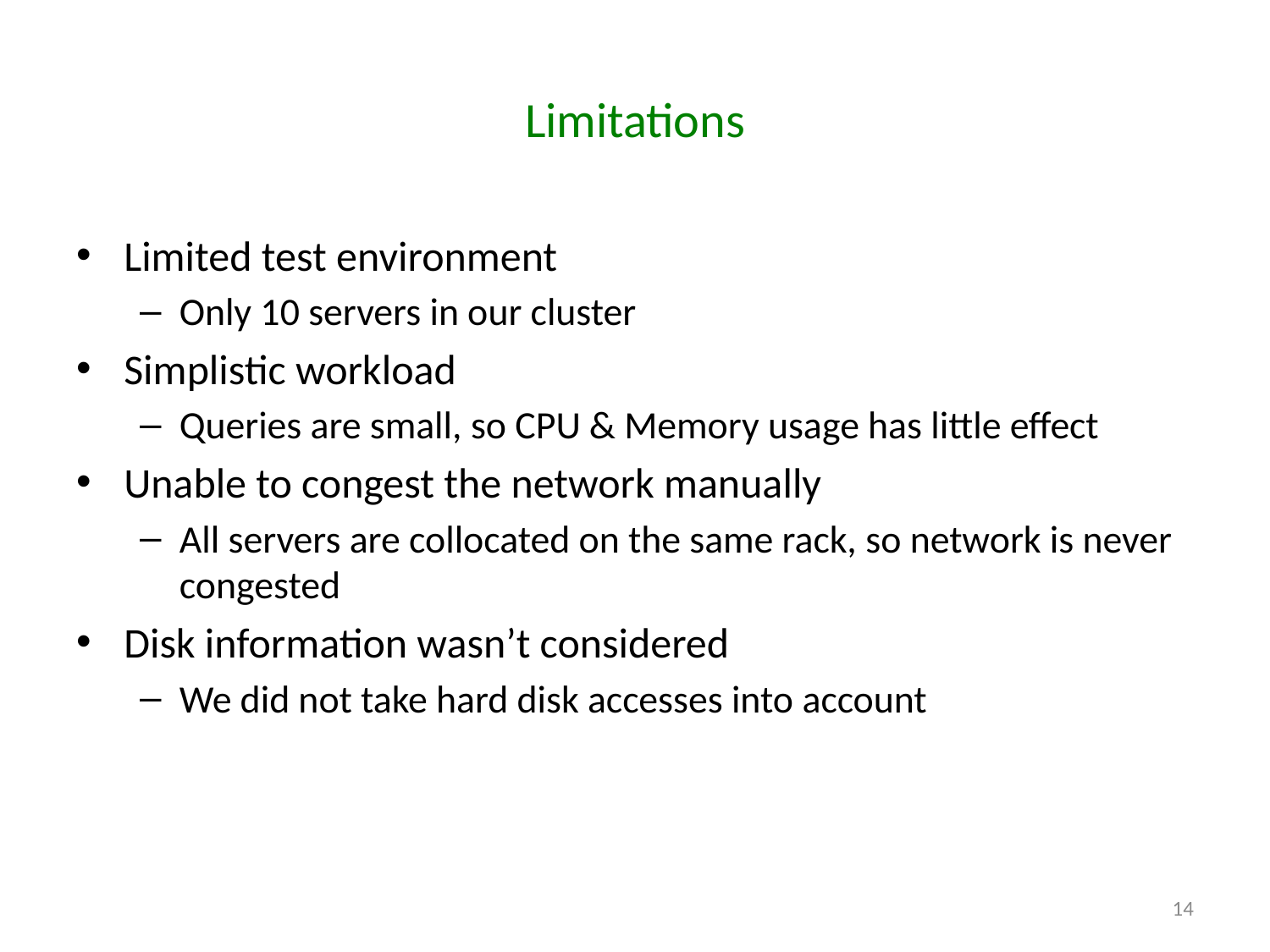

# Limitations
Limited test environment
Only 10 servers in our cluster
Simplistic workload
Queries are small, so CPU & Memory usage has little effect
Unable to congest the network manually
All servers are collocated on the same rack, so network is never congested
Disk information wasn’t considered
We did not take hard disk accesses into account
14